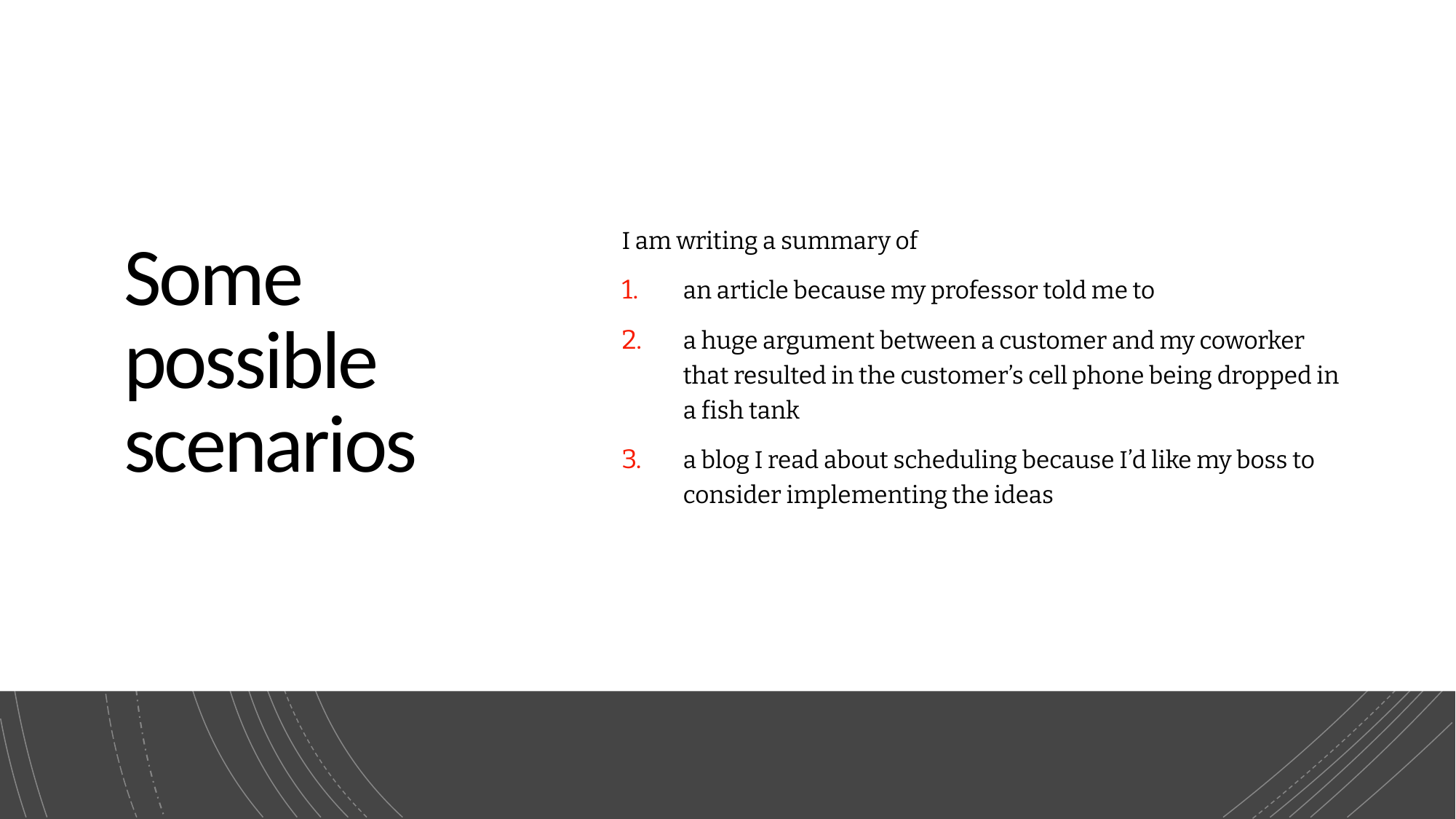

# Some possible scenarios
I am writing a summary of
an article because my professor told me to
a huge argument between a customer and my coworker that resulted in the customer’s cell phone being dropped in a fish tank
a blog I read about scheduling because I’d like my boss to consider implementing the ideas